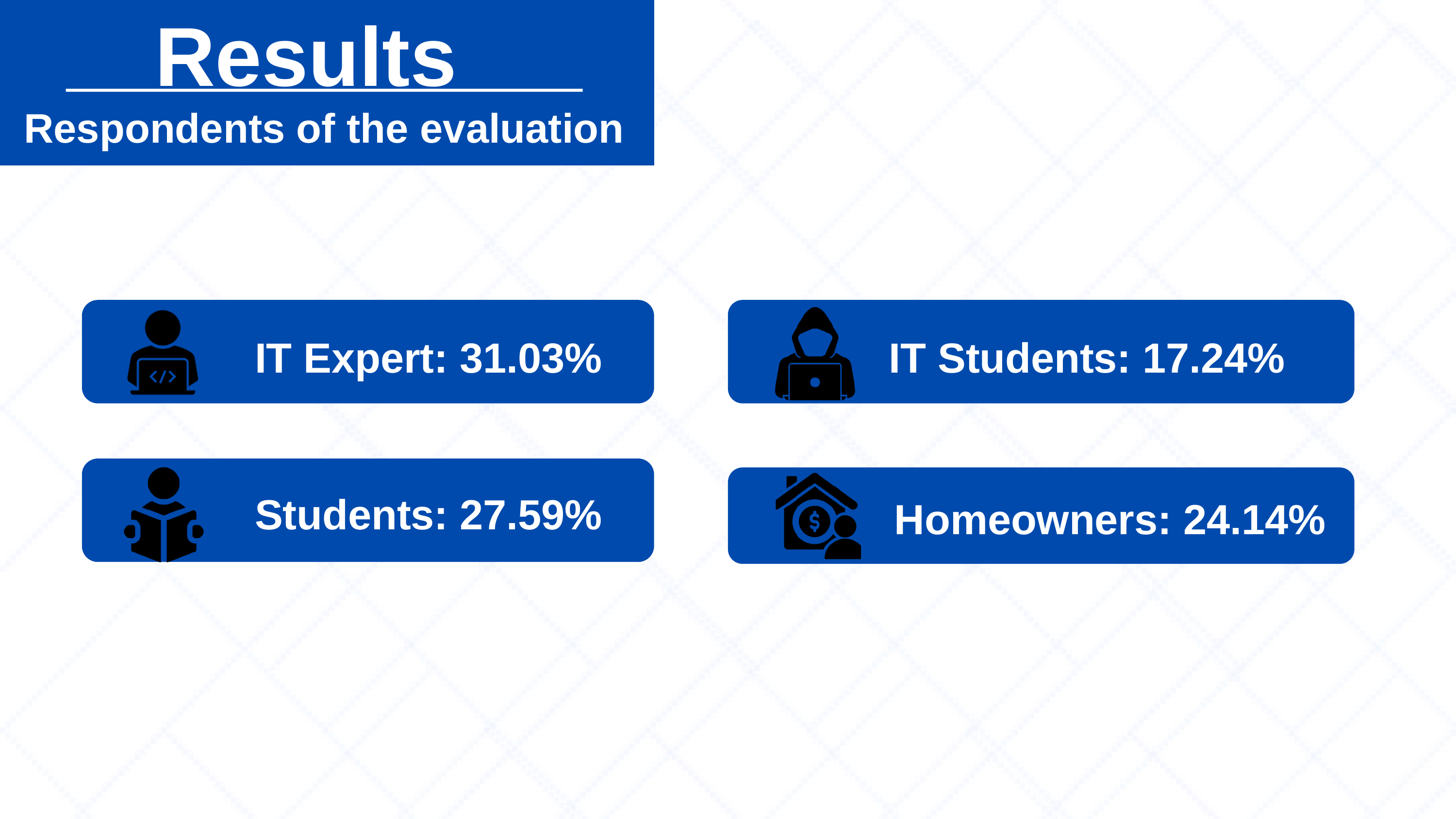

Results

01

Respondents of the evaluation

IT Expert: 31.03%
IT Students: 17.24%

Students: 27.59%
Homeowners: 24.14%